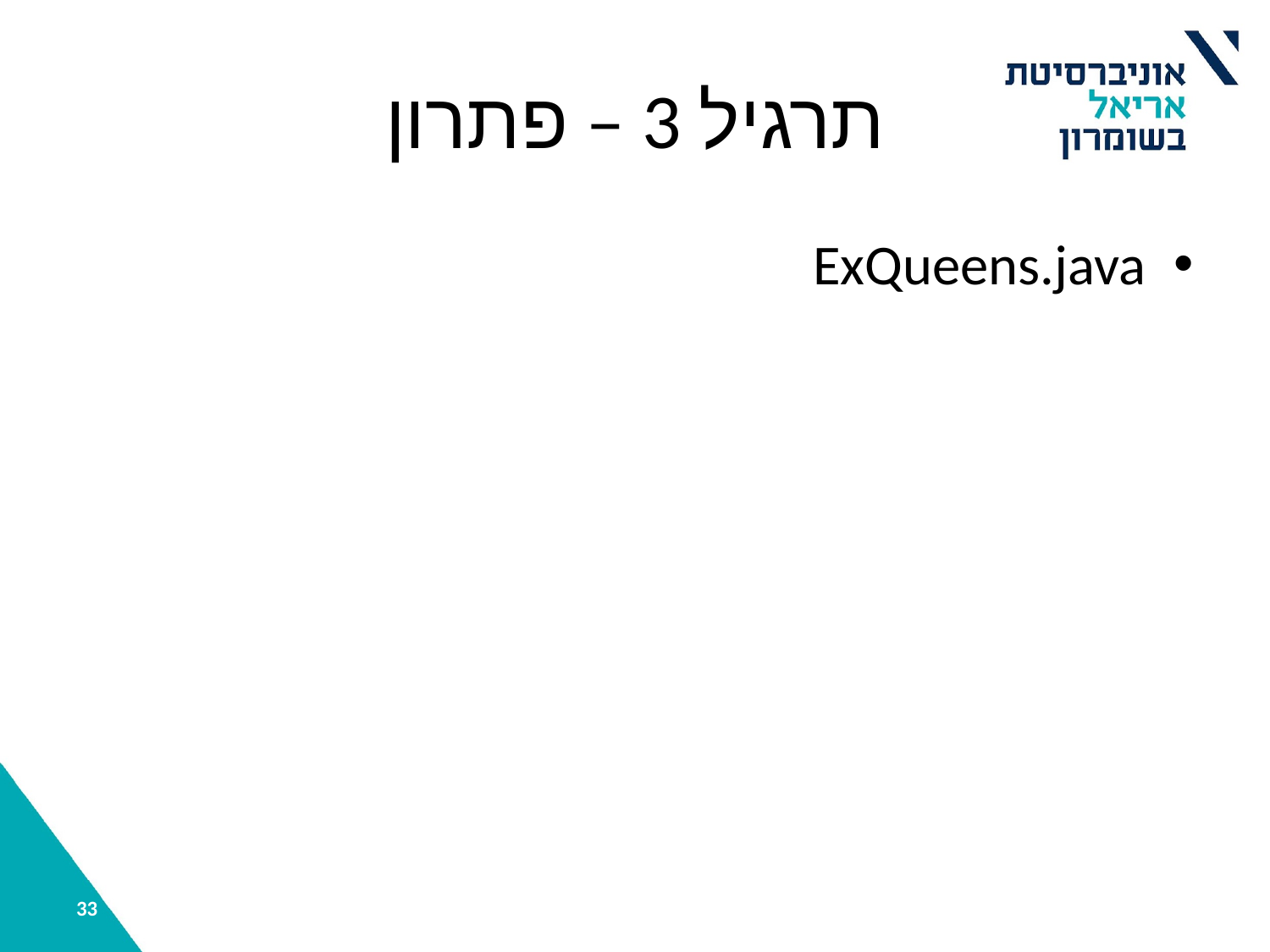

# תרגיל 3 – פתרון
ExQueens.java
33